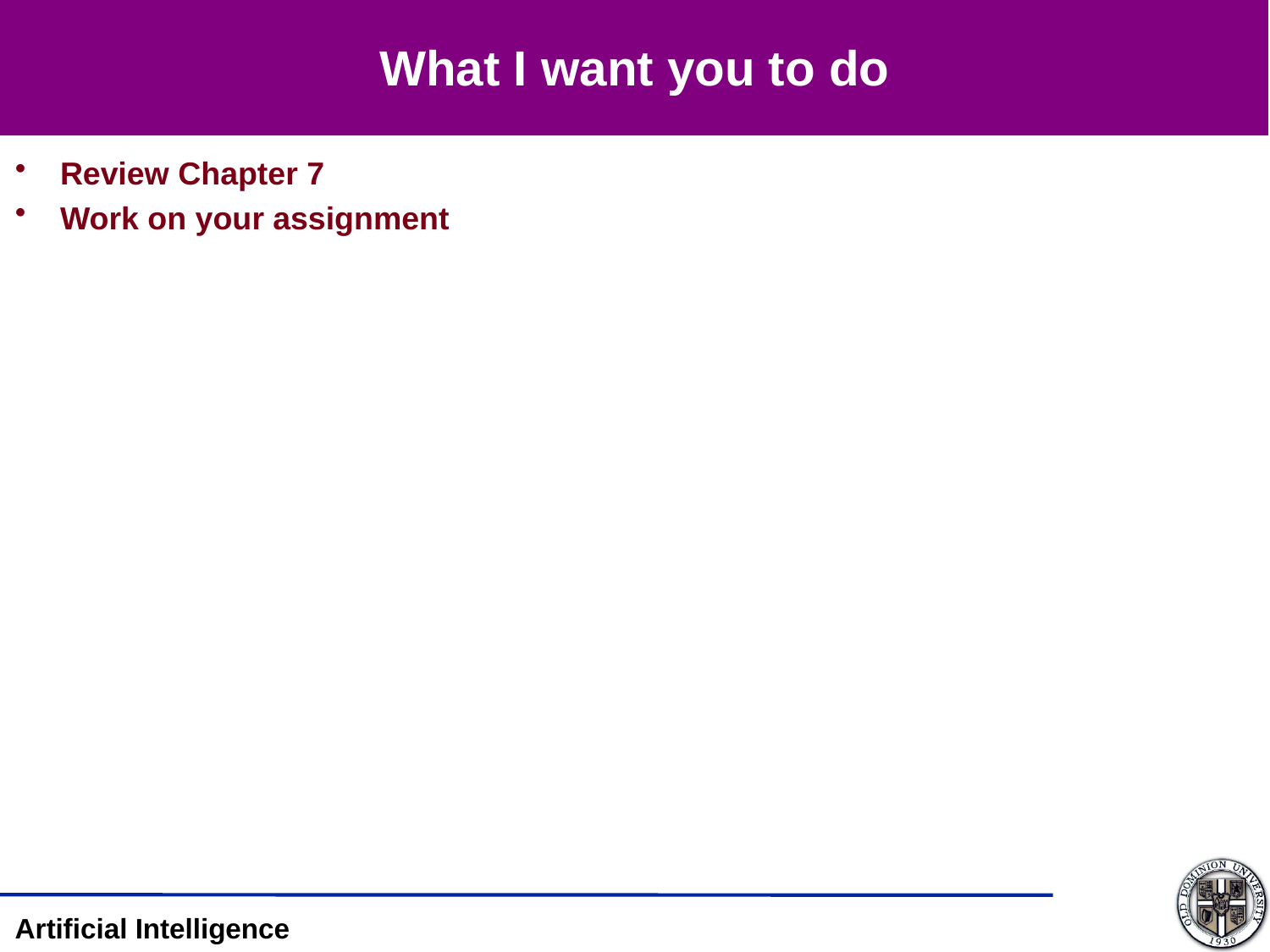

# What I want you to do
Review Chapter 7
Work on your assignment